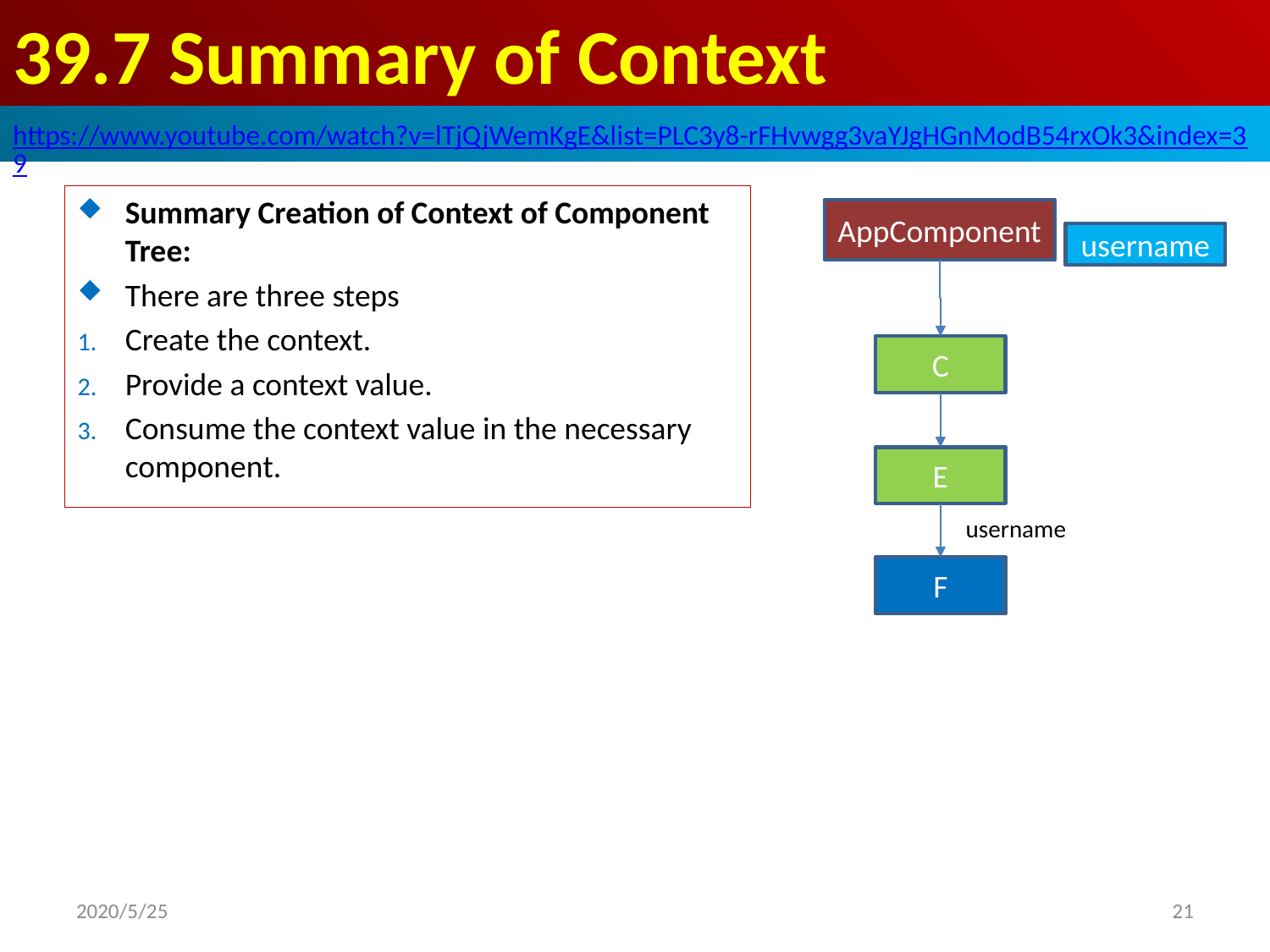

# 39.7 Summary of Context
https://www.youtube.com/watch?v=lTjQjWemKgE&list=PLC3y8-rFHvwgg3vaYJgHGnModB54rxOk3&index=39
Summary Creation of Context of Component Tree:
There are three steps
Create the context.
Provide a context value.
Consume the context value in the necessary component.

AppComponent
username
C
E
username
F
2020/5/25
21